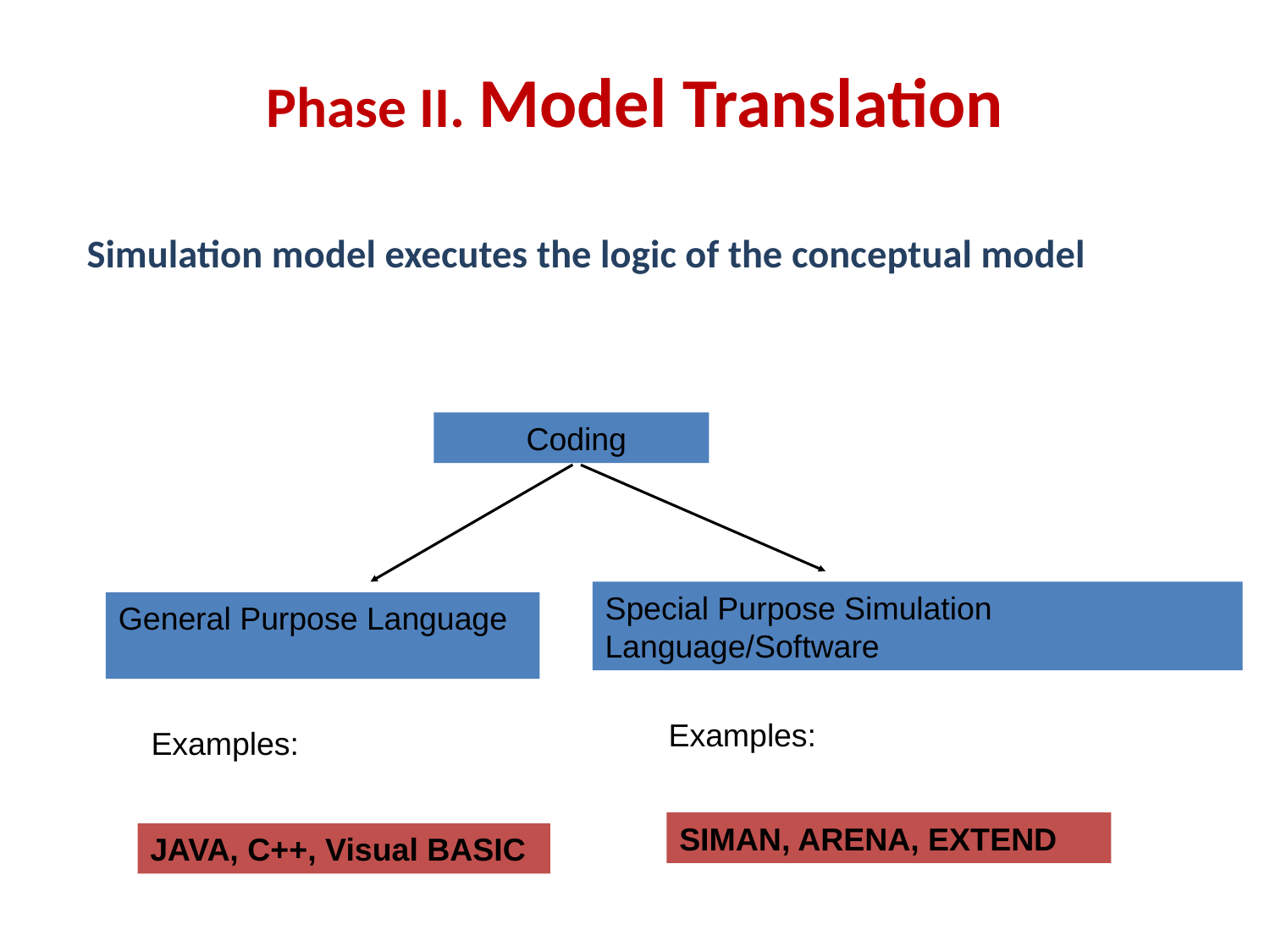

# Phase II. Model Translation
Simulation model executes the logic of the conceptual model
         Coding

Special Purpose Simulation Language/Software
General Purpose Language

Examples:
Examples:
SIMAN, ARENA, EXTEND
JAVA, C++, Visual BASIC